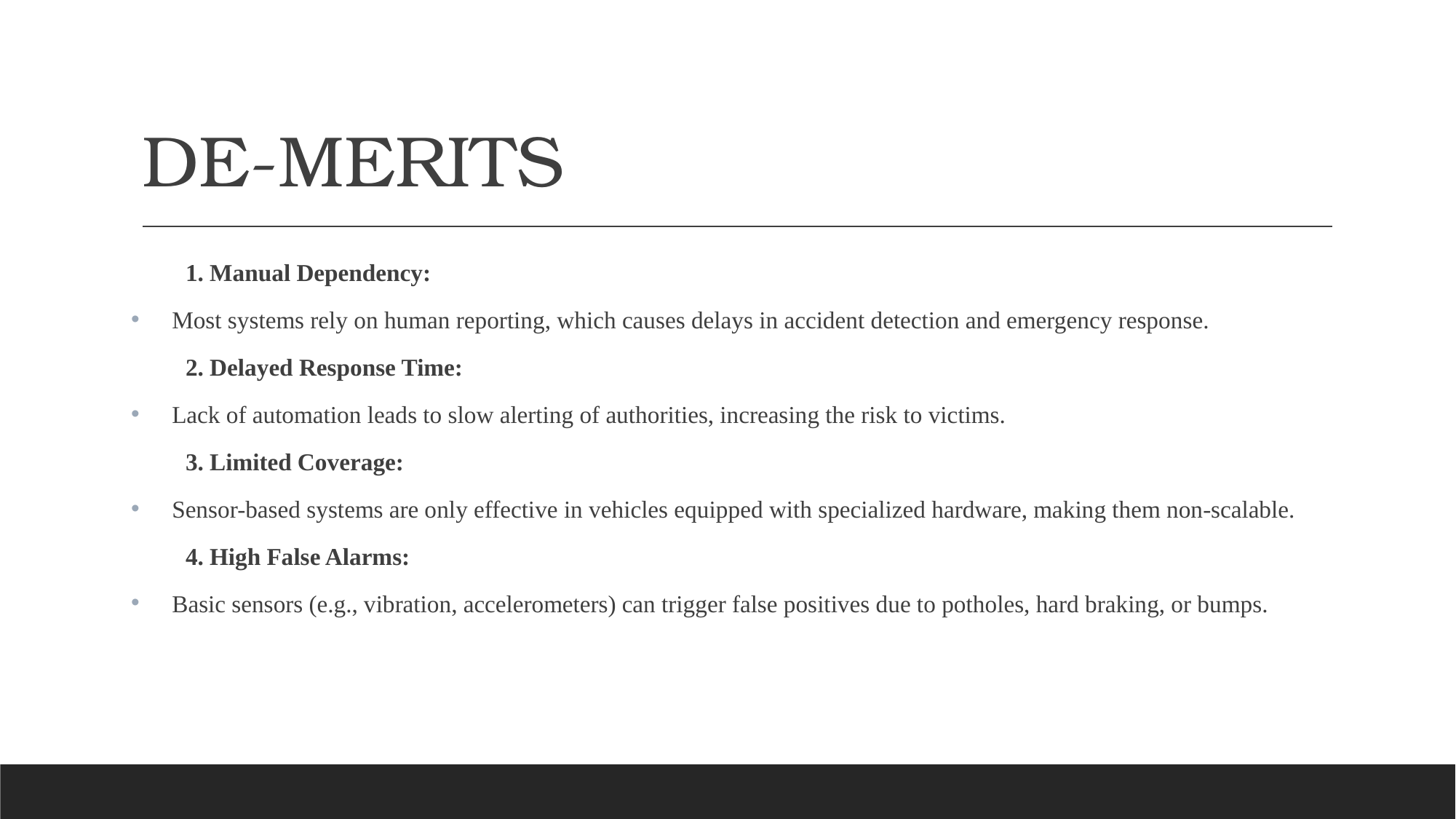

# DE-MERITS
1. Manual Dependency:
Most systems rely on human reporting, which causes delays in accident detection and emergency response.
2. Delayed Response Time:
Lack of automation leads to slow alerting of authorities, increasing the risk to victims.
3. Limited Coverage:
Sensor-based systems are only effective in vehicles equipped with specialized hardware, making them non-scalable.
4. High False Alarms:
Basic sensors (e.g., vibration, accelerometers) can trigger false positives due to potholes, hard braking, or bumps.